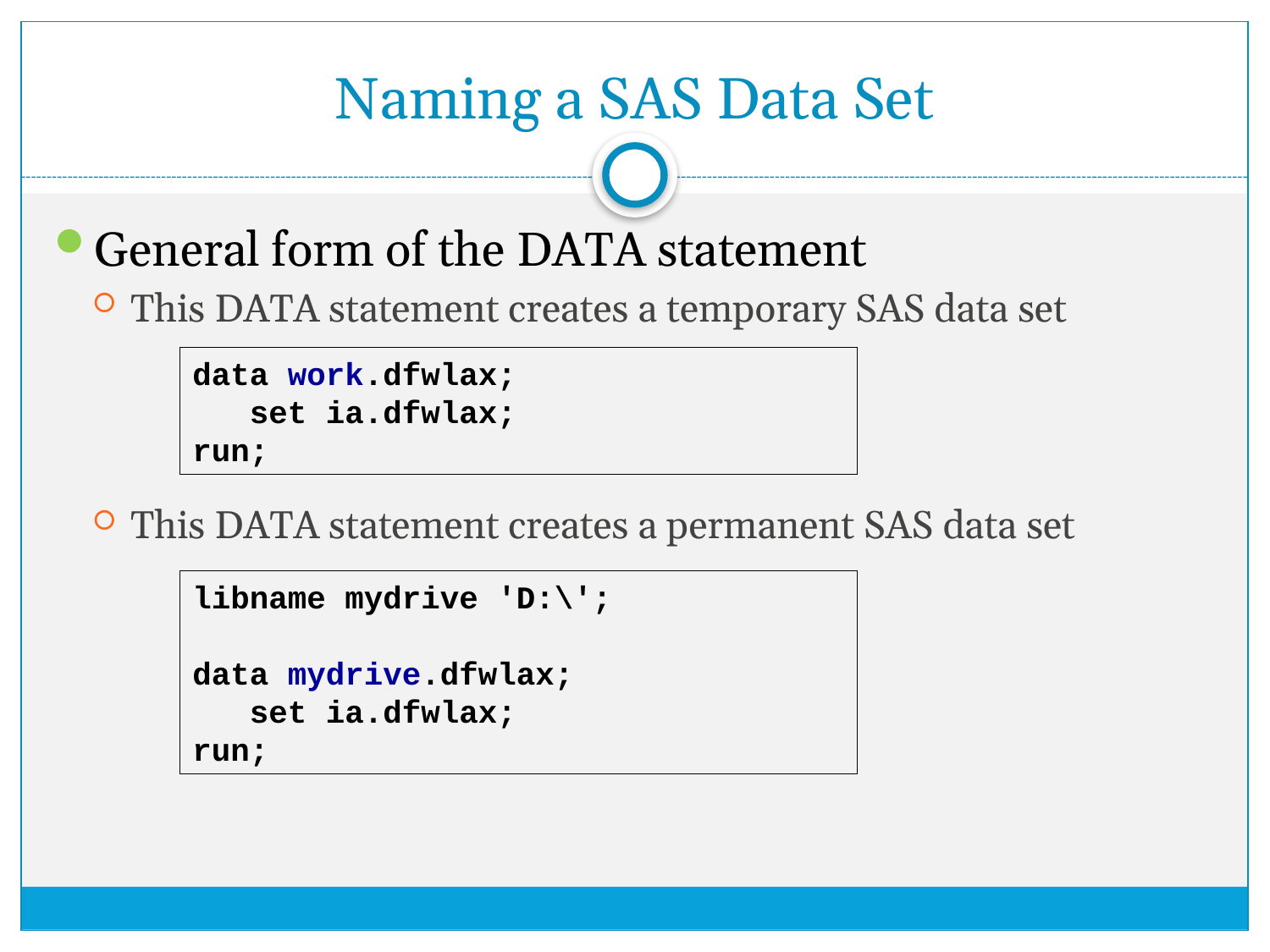

# Naming a SAS Data Set
General form of the DATA statement
This DATA statement creates a temporary SAS data set

This DATA statement creates a permanent SAS data set
data work.dfwlax;
   set ia.dfwlax;
run;
libname mydrive 'D:\';

data mydrive.dfwlax;
   set ia.dfwlax;
run;